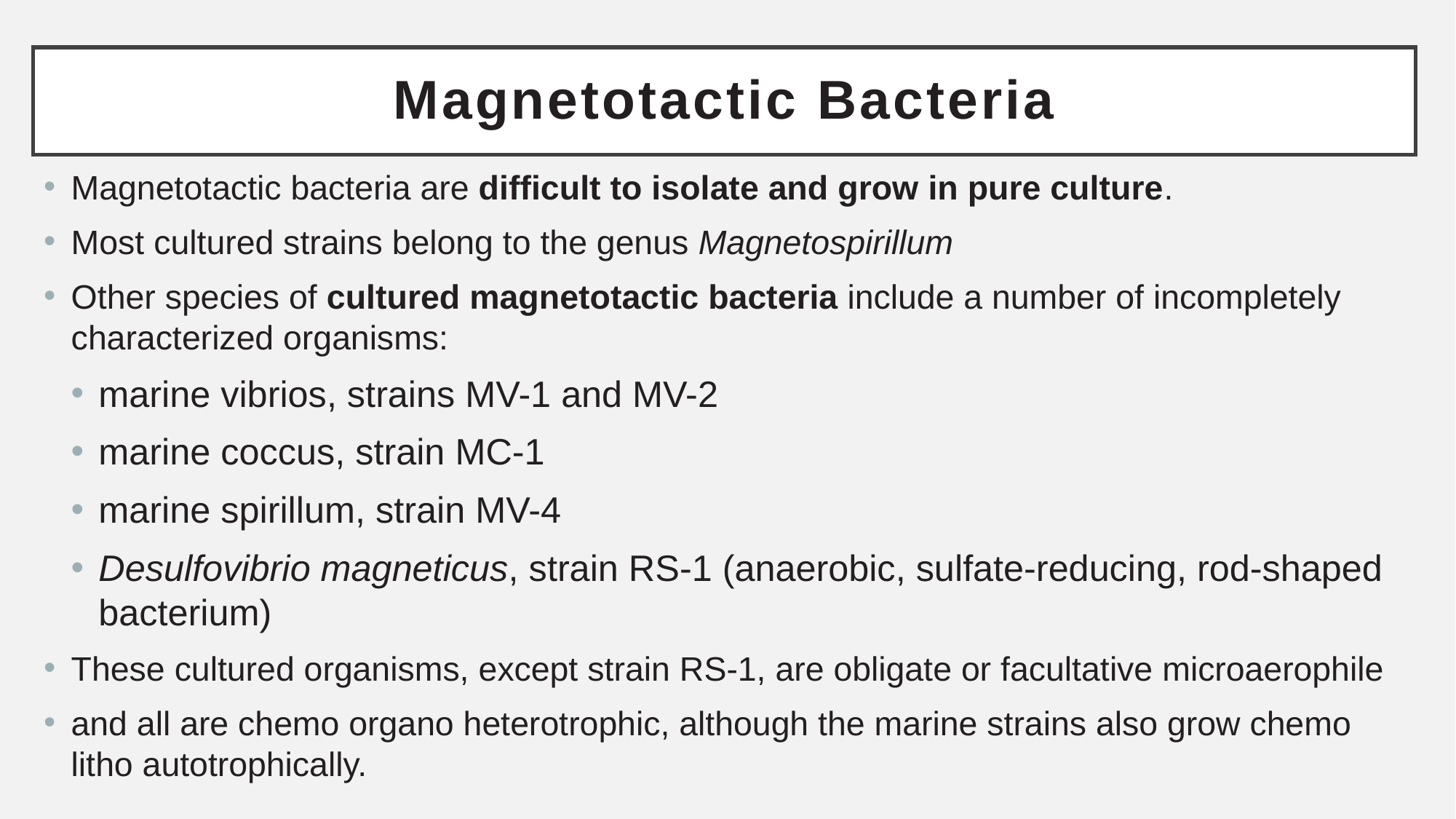

# Magnetotactic Bacteria
Magnetotactic bacteria are difficult to isolate and grow in pure culture.
Most cultured strains belong to the genus Magnetospirillum
Other species of cultured magnetotactic bacteria include a number of incompletely characterized organisms:
marine vibrios, strains MV-1 and MV-2
marine coccus, strain MC-1
marine spirillum, strain MV-4
Desulfovibrio magneticus, strain RS-1 (anaerobic, sulfate-reducing, rod-shaped bacterium)
These cultured organisms, except strain RS-1, are obligate or facultative microaerophile
and all are chemo organo heterotrophic, although the marine strains also grow chemo litho autotrophically.